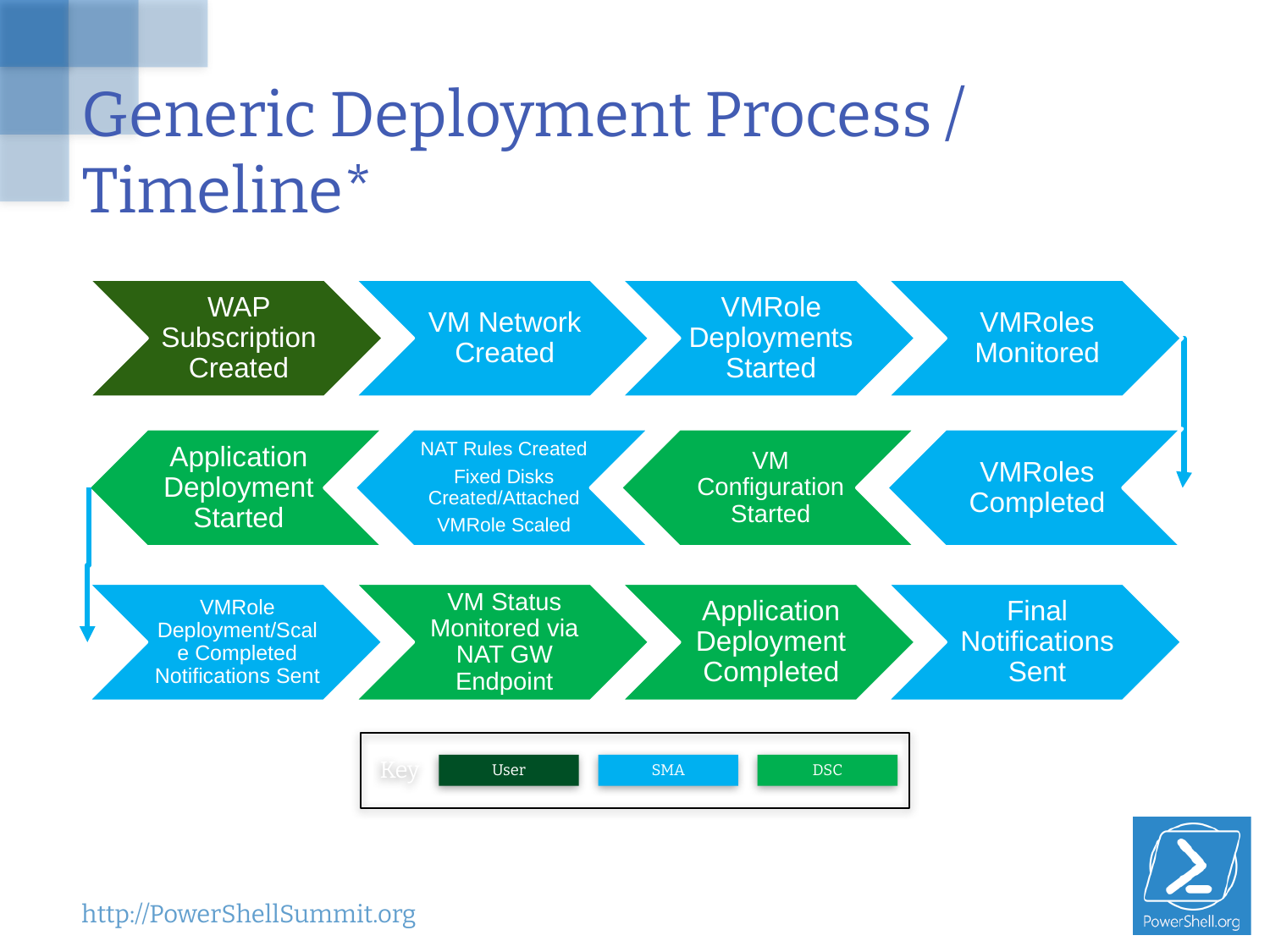

# Generic Deployment Process / Timeline*
WAP Subscription Created
VM Network Created
VMRole Deployments Started
VMRoles Monitored
VMRoles Completed
VM Configuration Started
NAT Rules Created
Fixed Disks Created/Attached
VMRole Scaled
Application Deployment Started
VMRole Deployment/Scale Completed Notifications Sent
VM Status Monitored via NAT GW Endpoint
Application Deployment Completed
Final Notifications Sent
Key
User
SMA
DSC